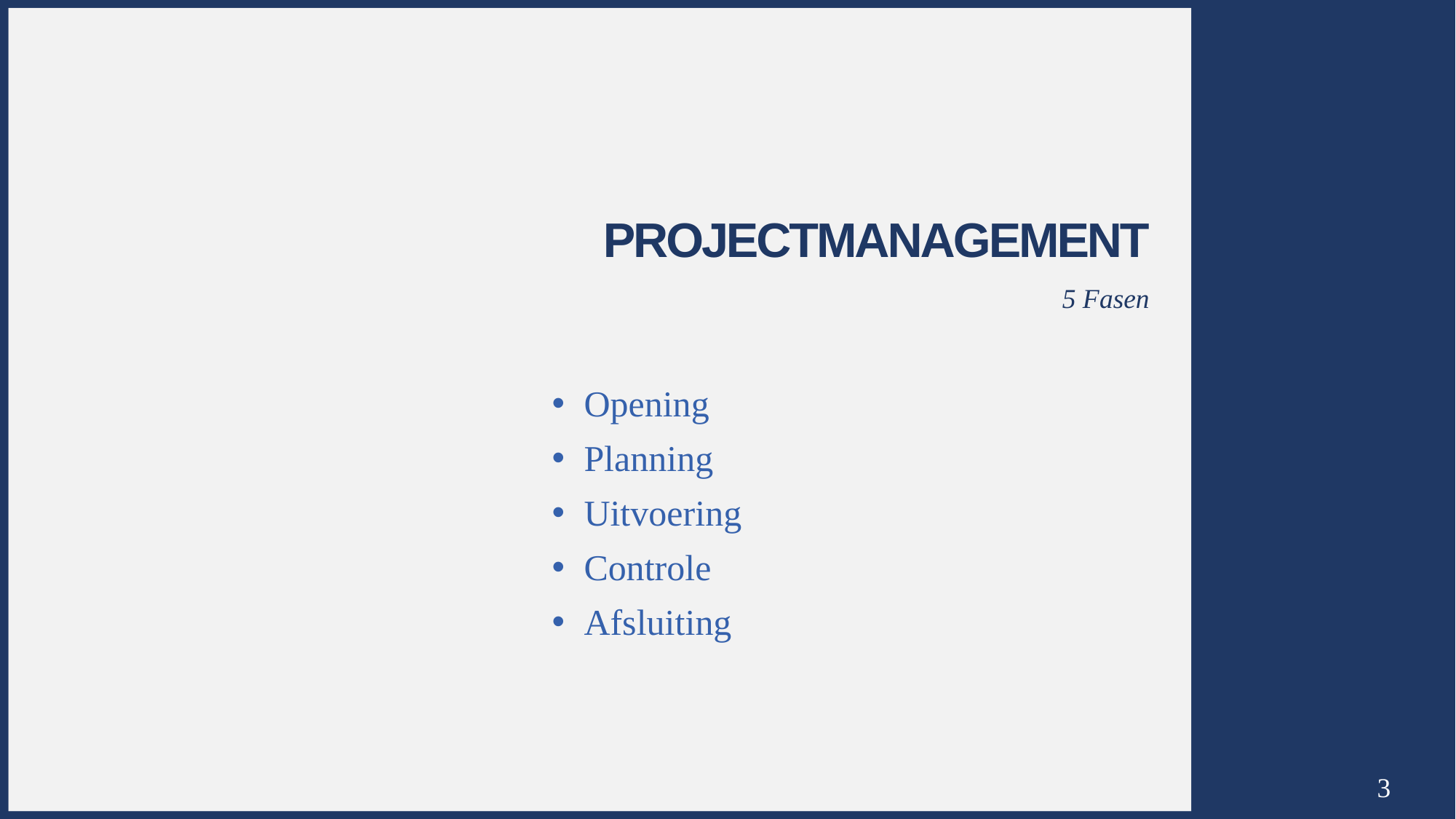

# Projectmanagement
5 Fasen
Opening
Planning
Uitvoering
Controle
Afsluiting

3